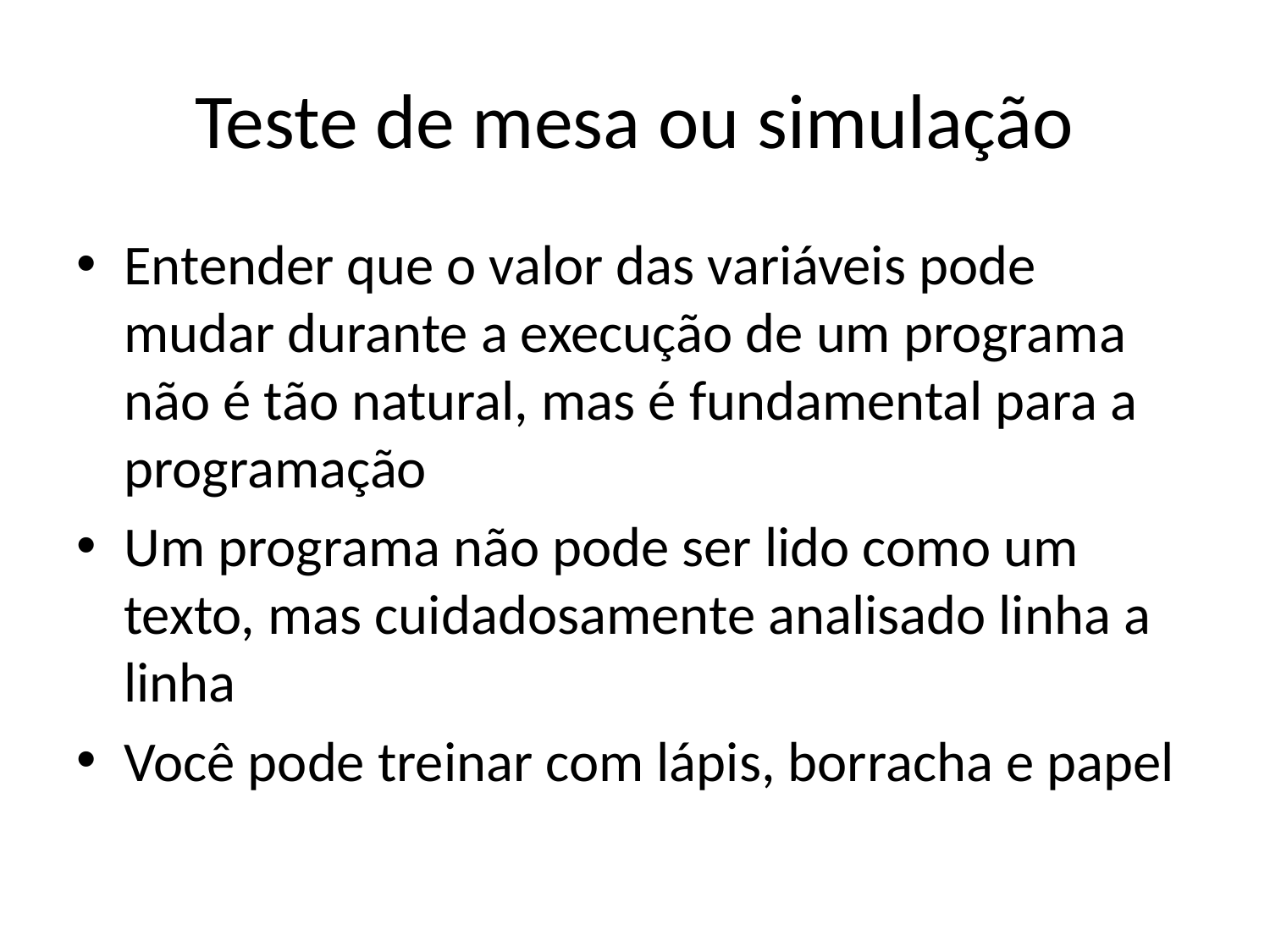

# Teste de mesa ou simulação
Entender que o valor das variáveis pode mudar durante a execução de um programa não é tão natural, mas é fundamental para a programação
Um programa não pode ser lido como um texto, mas cuidadosamente analisado linha a linha
Você pode treinar com lápis, borracha e papel